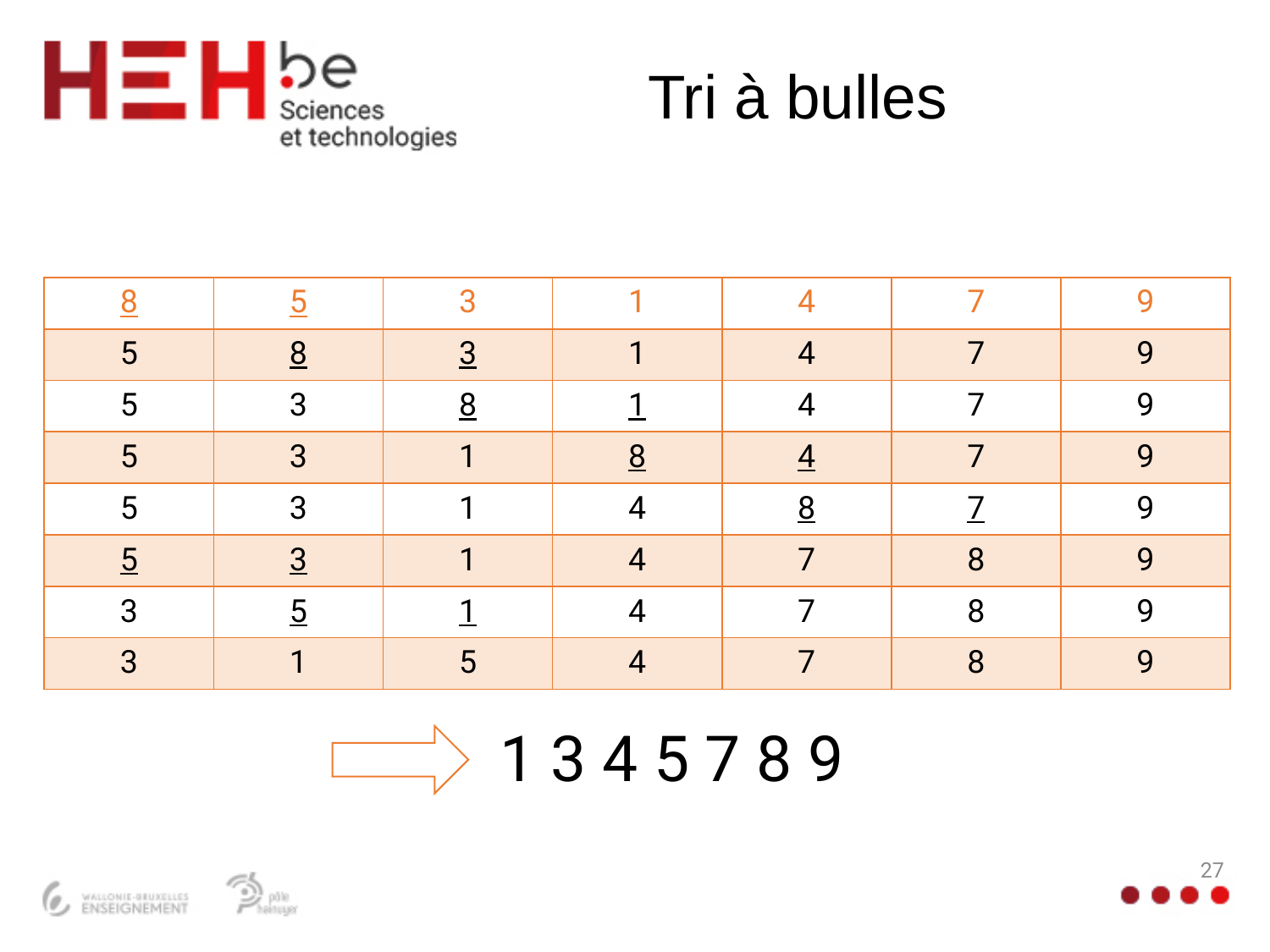

# Tri à bulles
| 8 | 5 | 3 | 1 | 4 | 7 | 9 |
| --- | --- | --- | --- | --- | --- | --- |
| 5 | 8 | 3 | 1 | 4 | 7 | 9 |
| 5 | 3 | 8 | 1 | 4 | 7 | 9 |
| 5 | 3 | 1 | 8 | 4 | 7 | 9 |
| 5 | 3 | 1 | 4 | 8 | 7 | 9 |
| 5 | 3 | 1 | 4 | 7 | 8 | 9 |
| 3 | 5 | 1 | 4 | 7 | 8 | 9 |
| 3 | 1 | 5 | 4 | 7 | 8 | 9 |
1 3 4 5 7 8 9

27